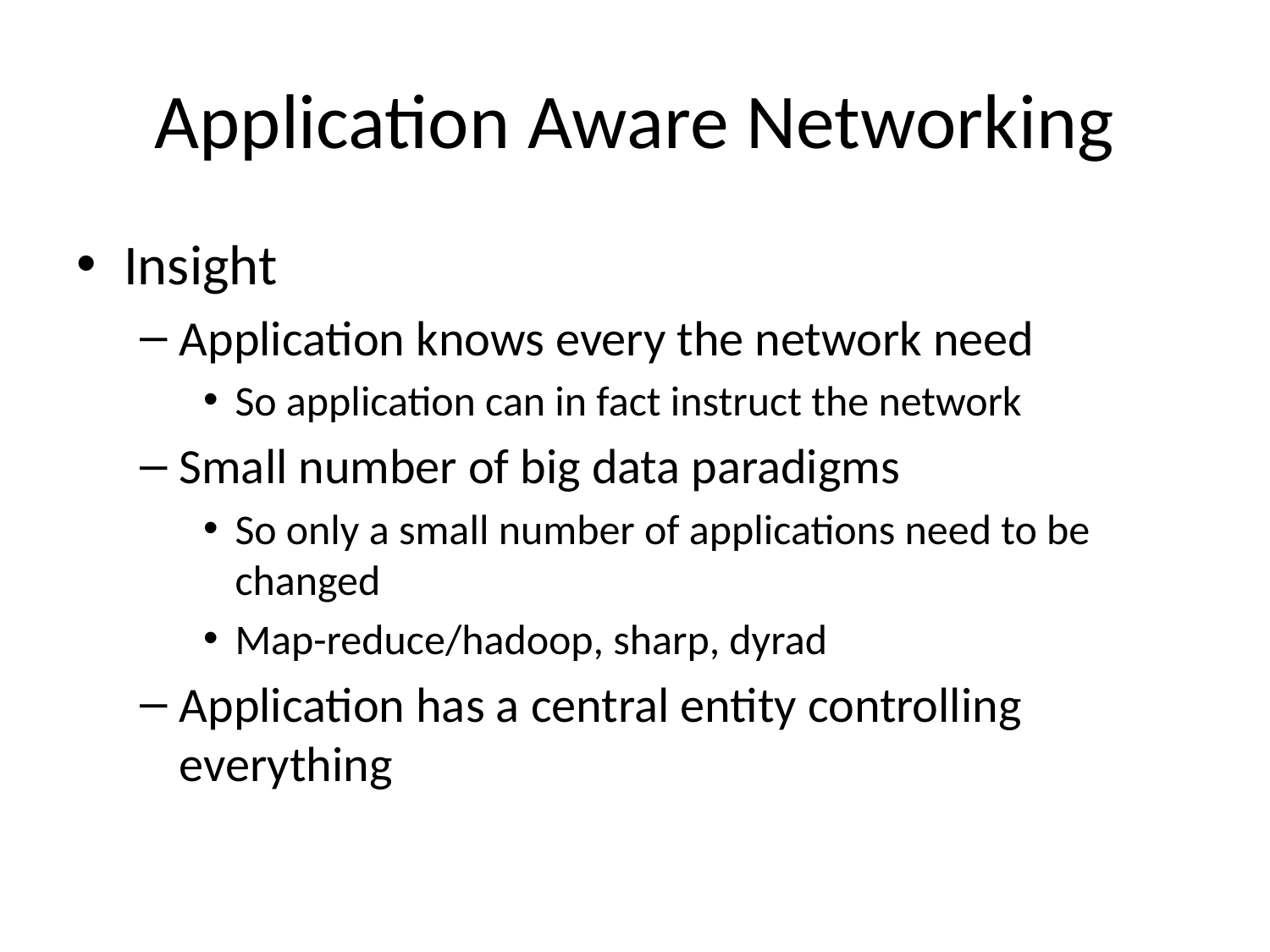

# Application Aware Networking
Insight
Application knows every the network need
So application can in fact instruct the network
Small number of big data paradigms
So only a small number of applications need to be changed
Map-reduce/hadoop, sharp, dyrad
Application has a central entity controlling everything